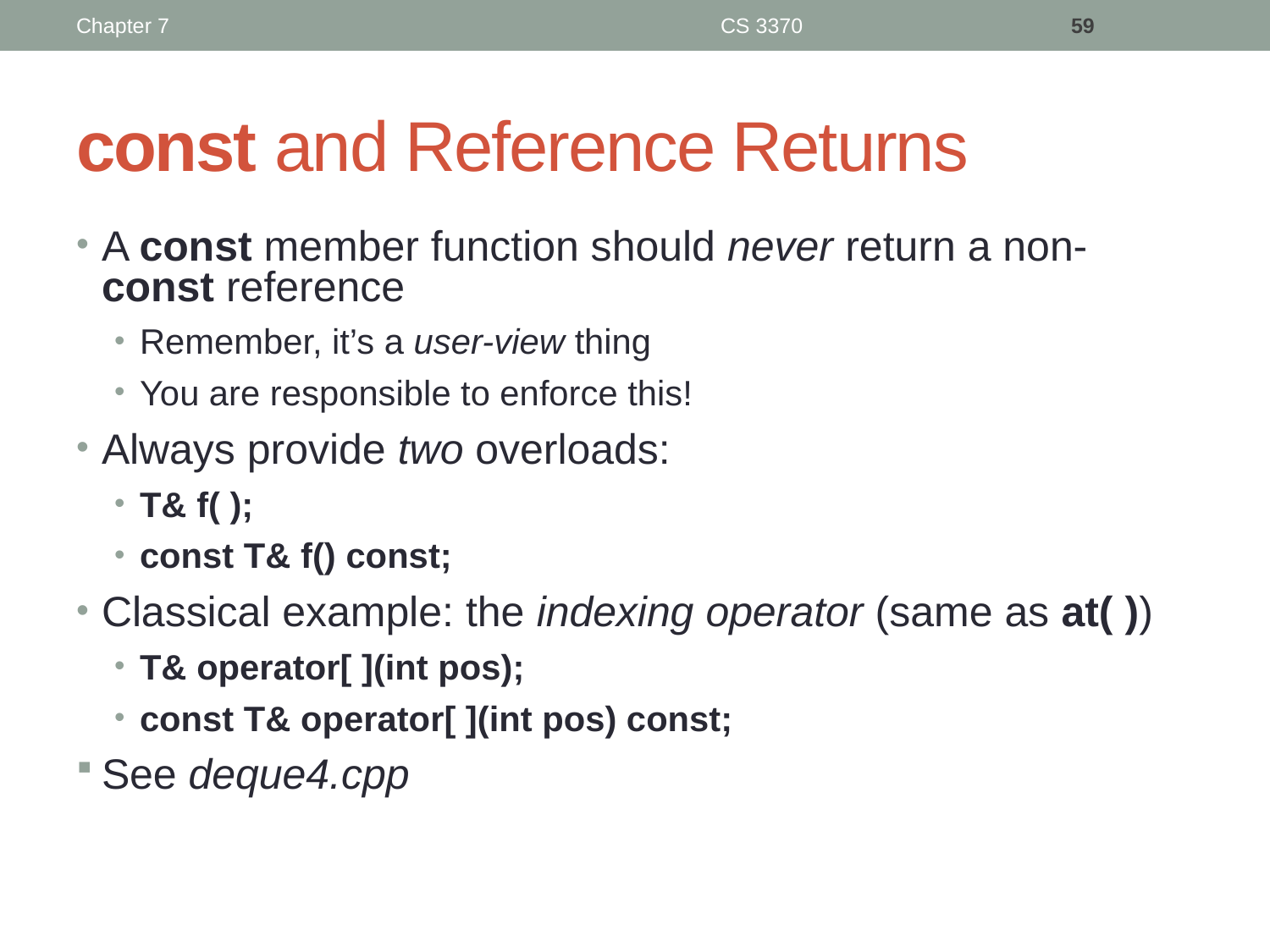

Chapter 7
CS 3370
59
# const and Reference Returns
A const member function should never return a non-const reference
Remember, it’s a user-view thing
You are responsible to enforce this!
Always provide two overloads:
T& f( );
const T& f() const;
Classical example: the indexing operator (same as at( ))
T& operator[ ](int pos);
const T& operator[ ](int pos) const;
See deque4.cpp